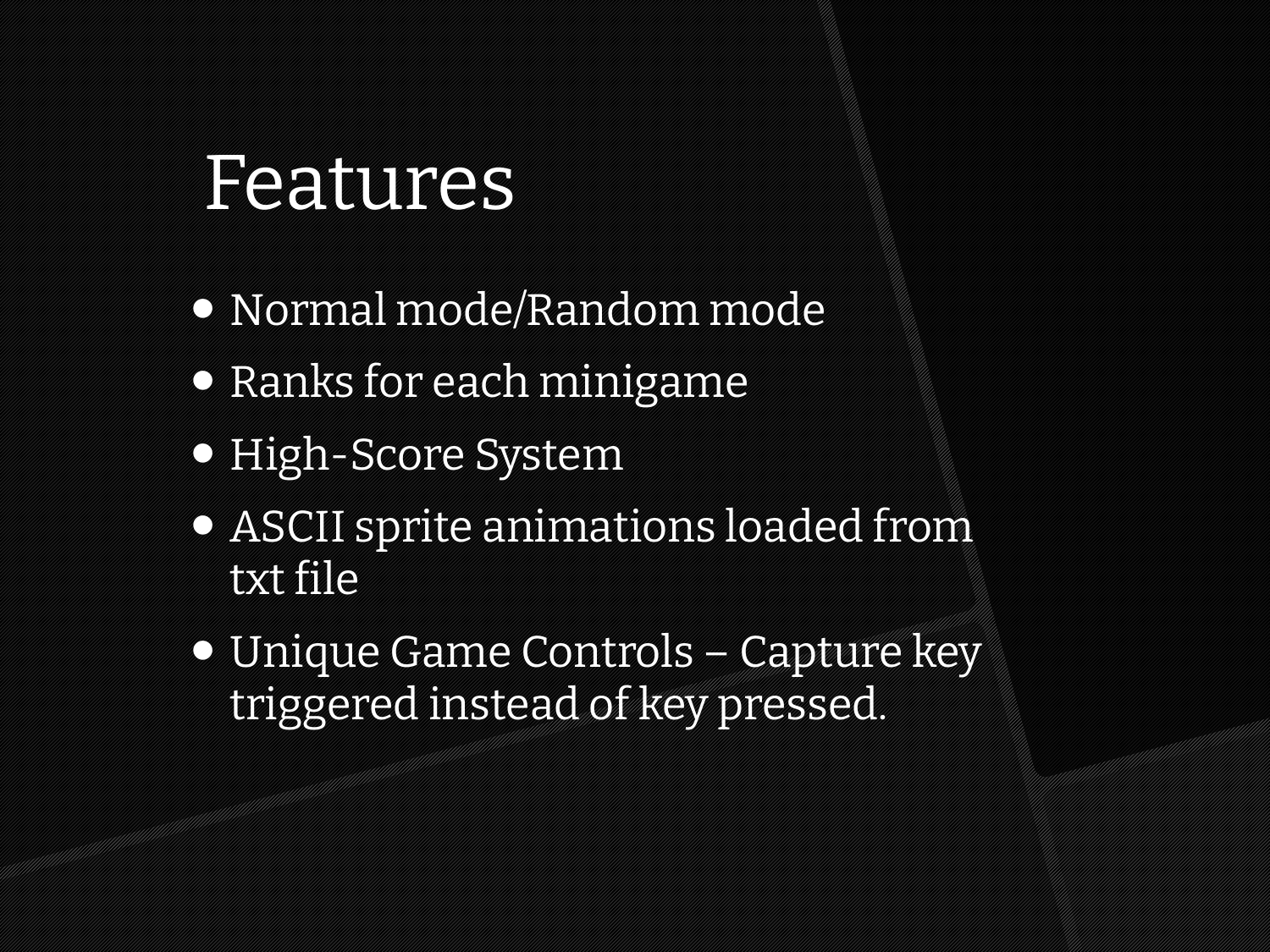

# Features
Normal mode/Random mode
Ranks for each minigame
High-Score System
ASCII sprite animations loaded from txt file
Unique Game Controls – Capture key triggered instead of key pressed.